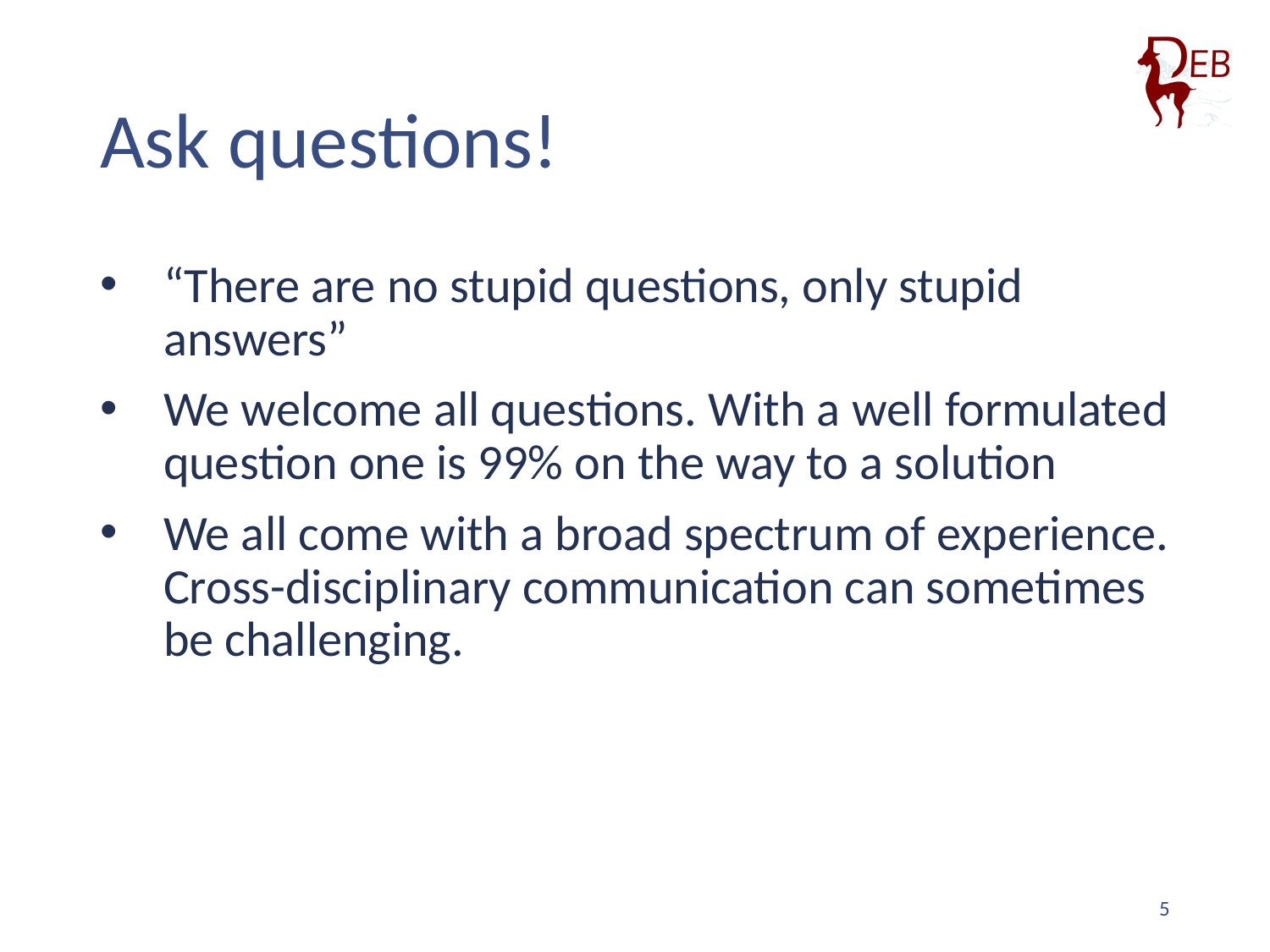

# Ask questions!
“There are no stupid questions, only stupid answers”
We welcome all questions. With a well formulated question one is 99% on the way to a solution
We all come with a broad spectrum of experience. Cross-disciplinary communication can sometimes be challenging.
5